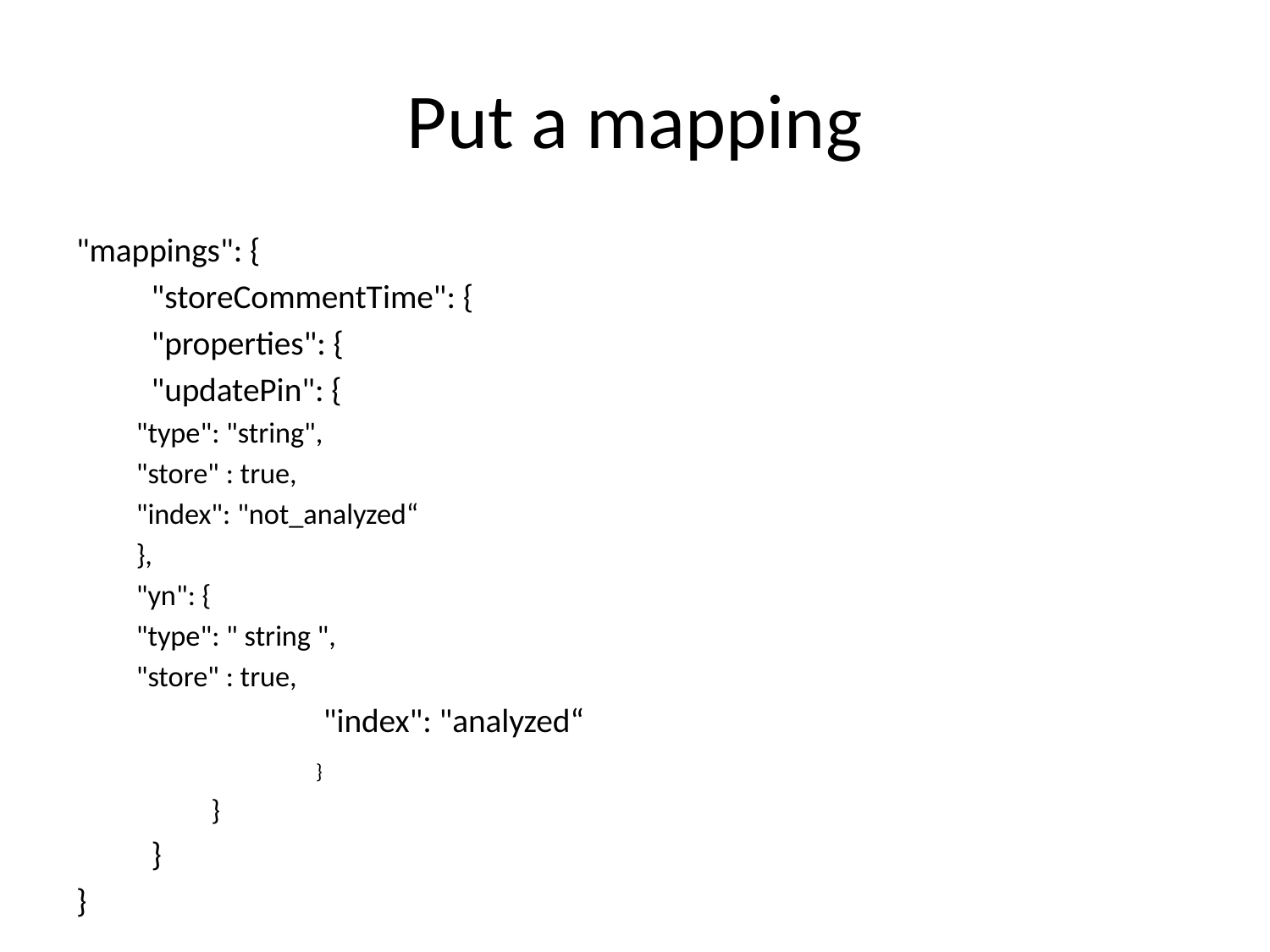

# Put a mapping
"mappings": {
	"storeCommentTime": {
		"properties": {
			"updatePin": {
				"type": "string",
				"store" : true,
				"index": "not_analyzed“
			},
			"yn": {
				"type": " string ",
				"store" : true,
		 "index": "analyzed“
	}
       		}
	}
}